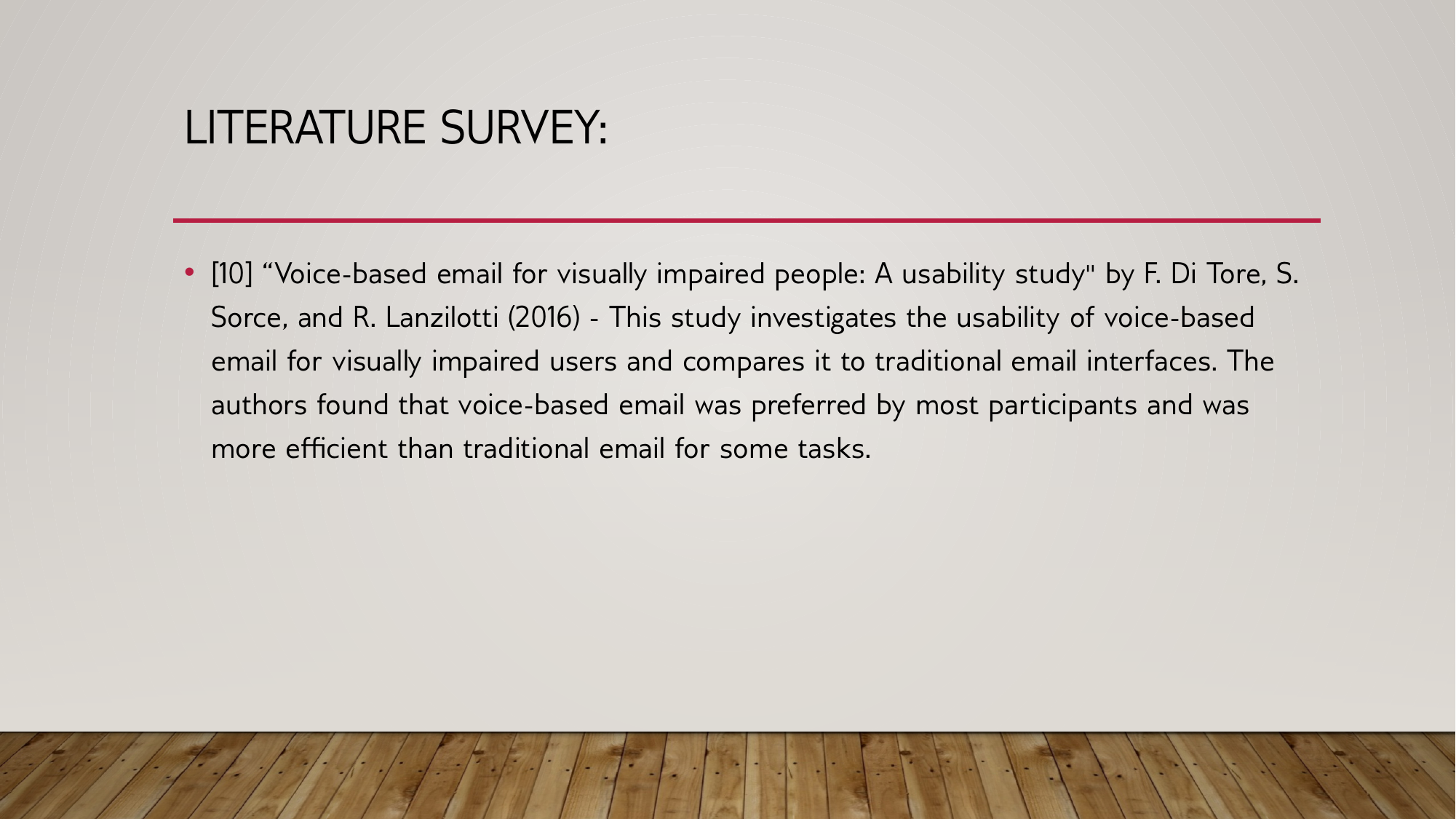

# LITERATURE SURVEY:
[10] “Voice-based email for visually impaired people: A usability study" by F. Di Tore, S. Sorce, and R. Lanzilotti (2016) - This study investigates the usability of voice-based email for visually impaired users and compares it to traditional email interfaces. The authors found that voice-based email was preferred by most participants and was more efficient than traditional email for some tasks.